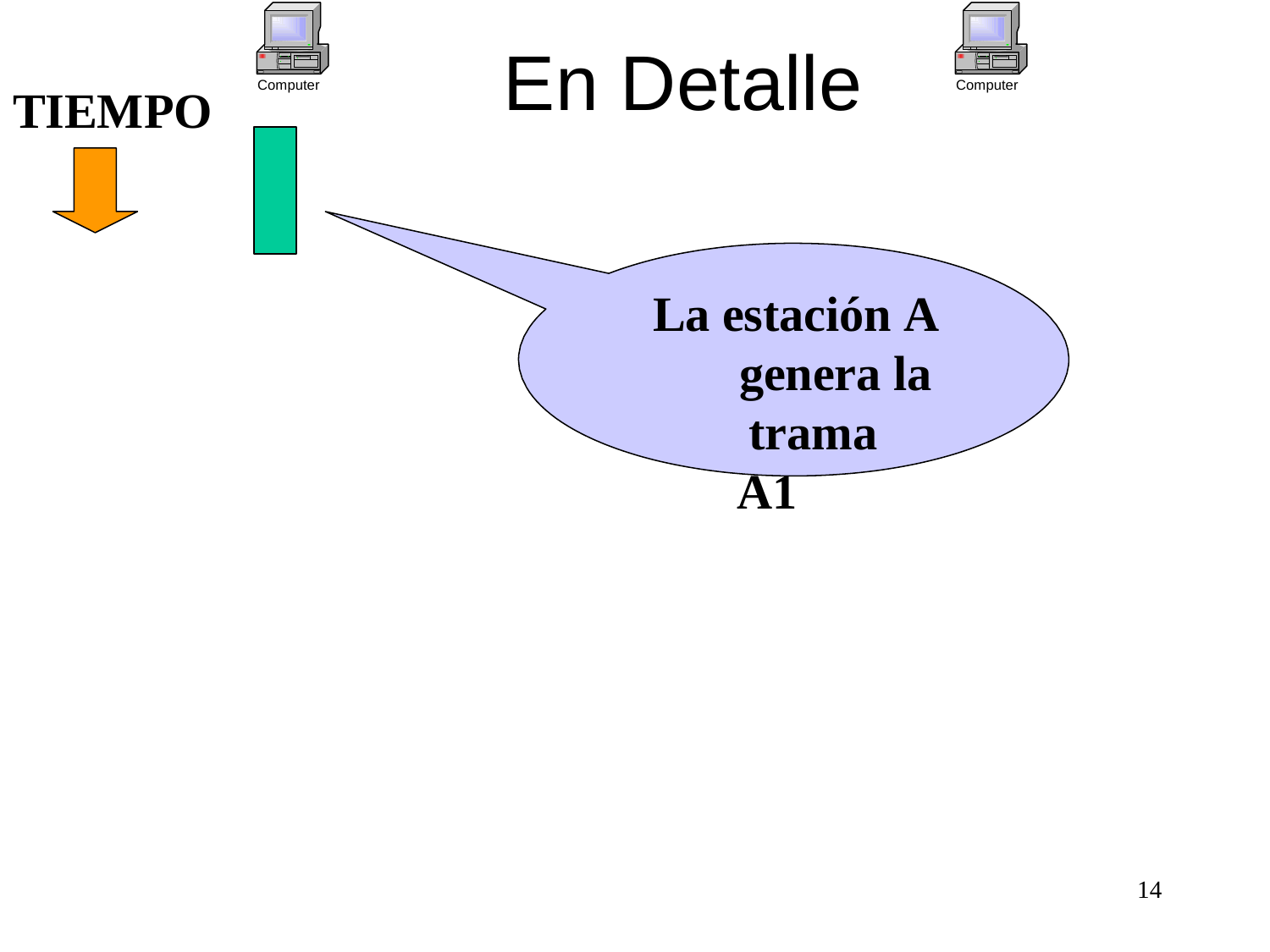

# En Detalle

Computer
Computer
TIEMPO

La estación A
genera la  trama A1
14